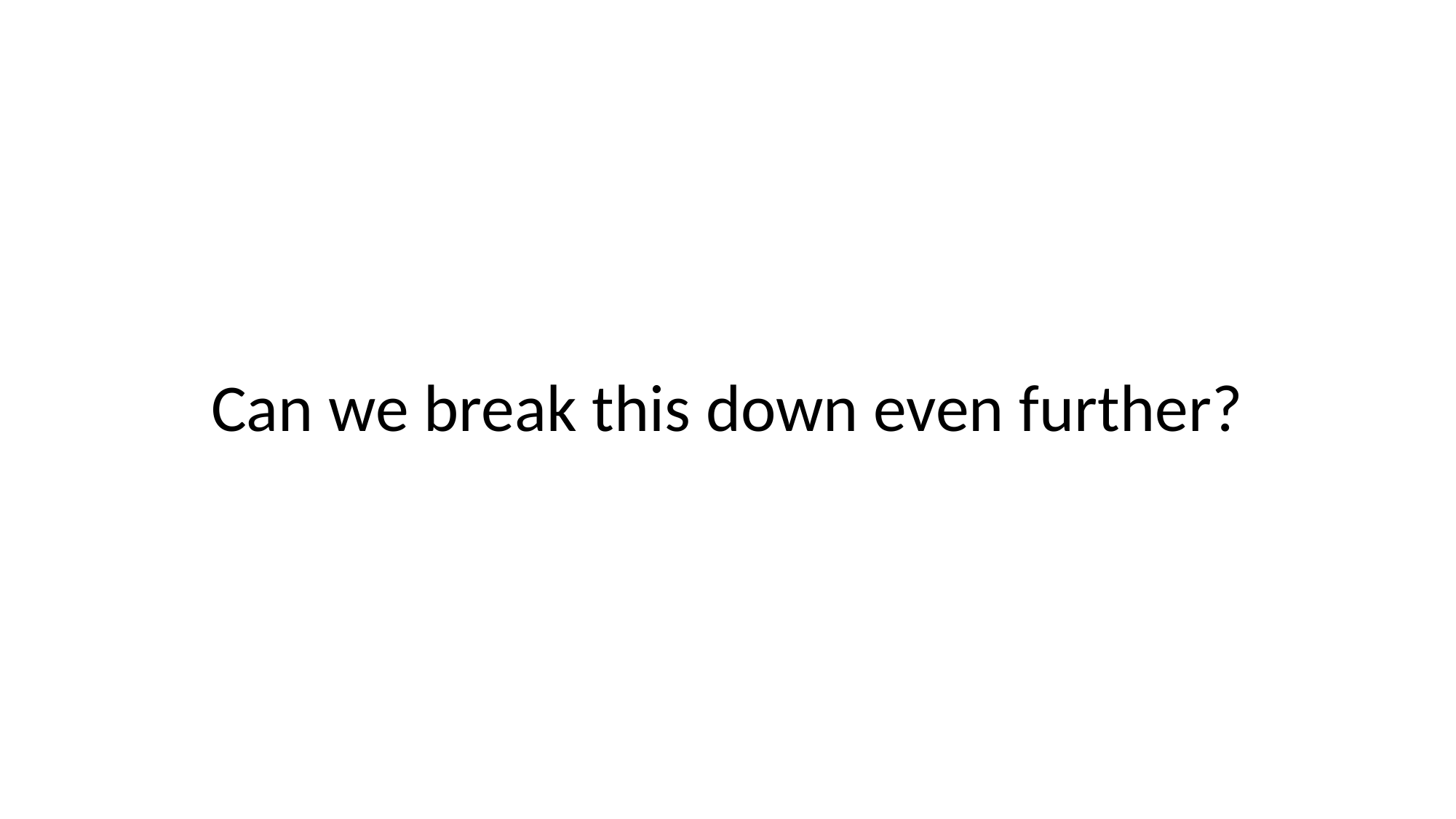

# Can we break this down even further?